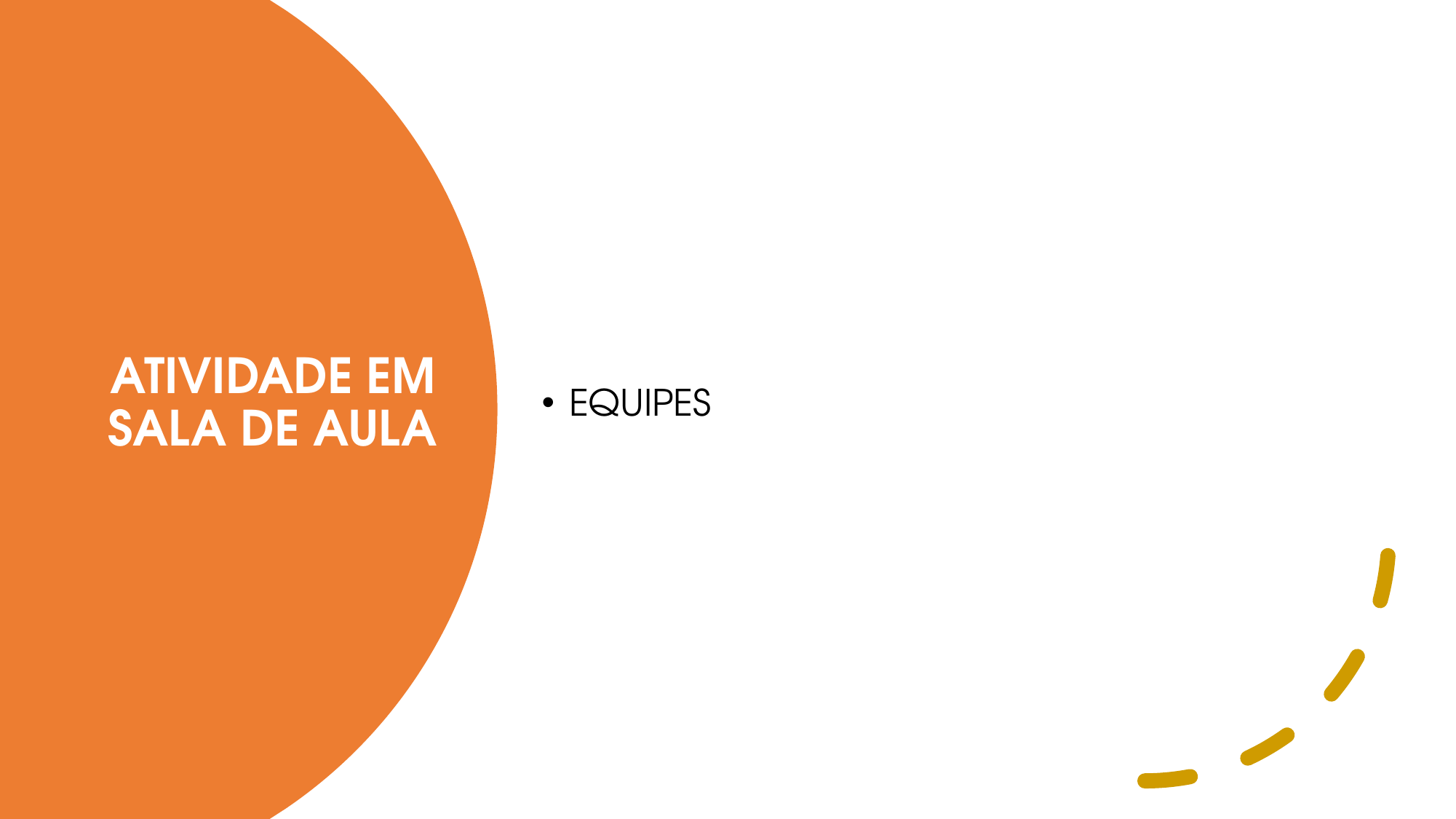

EQUIPES
# ATIVIDADE EM SALA DE AULA